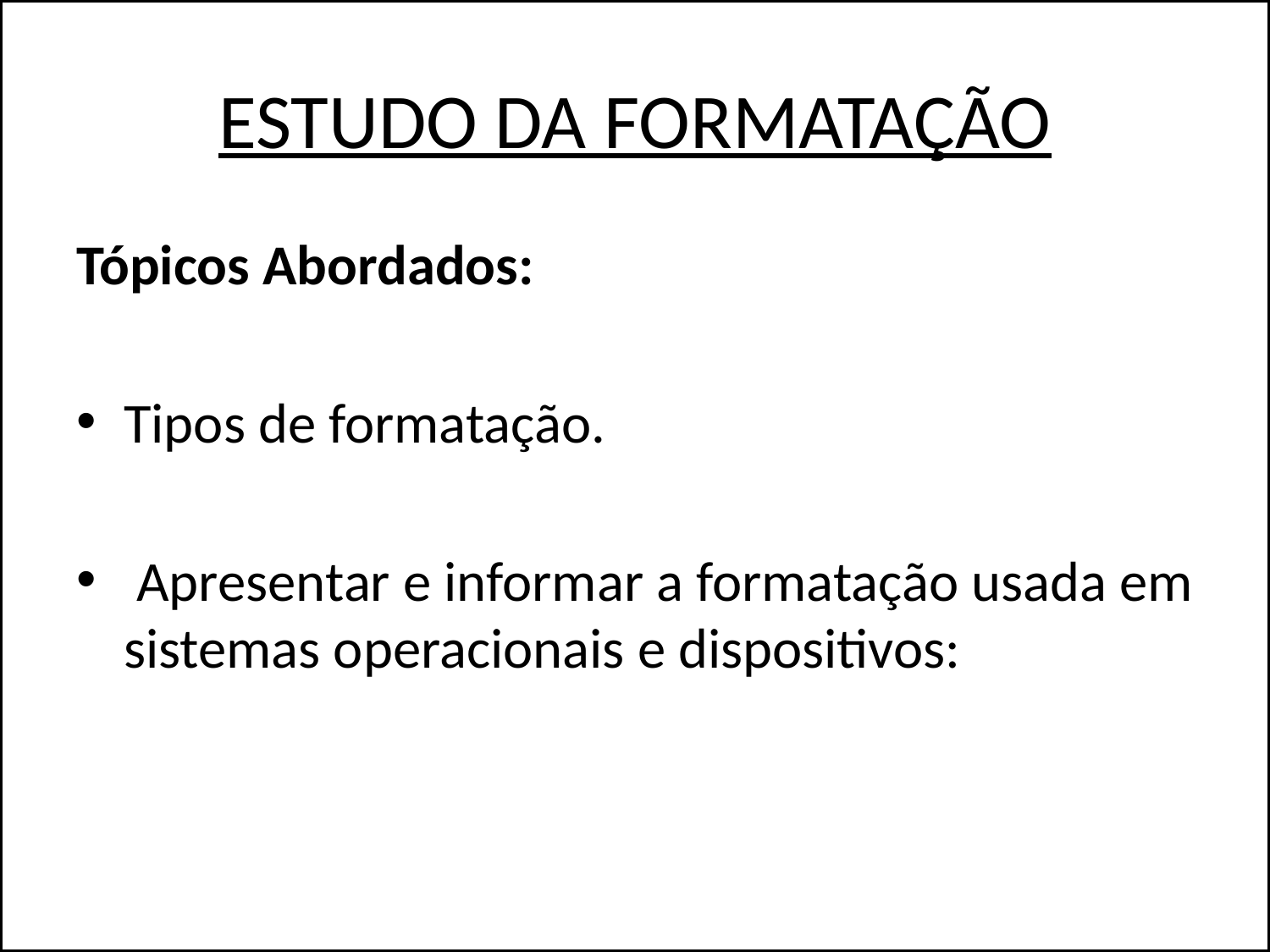

# ESTUDO DA FORMATAÇÃO
Tópicos Abordados:

Tipos de formatação.

 Apresentar e informar a formatação usada em sistemas operacionais e dispositivos: